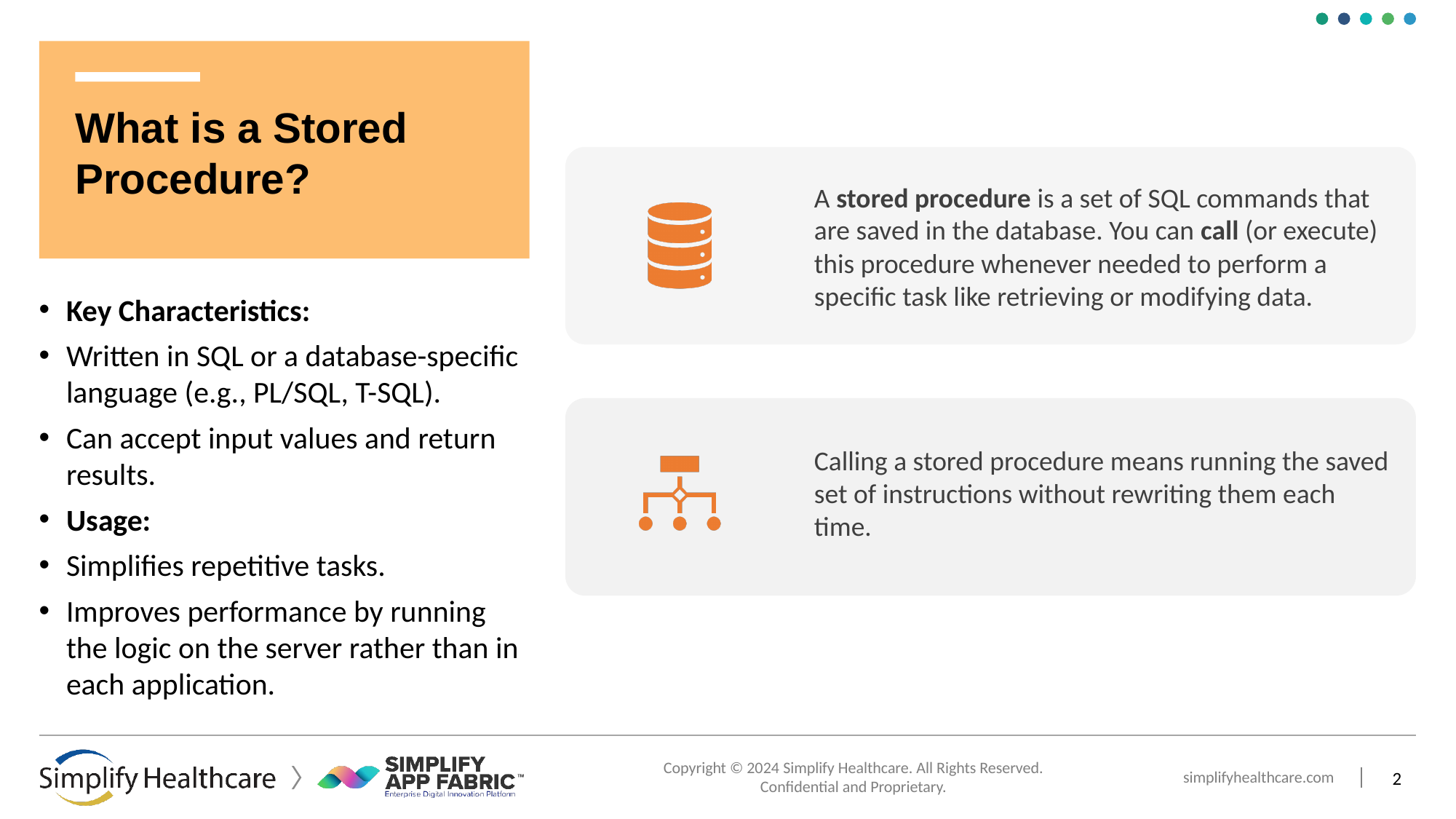

A stored procedure is a set of SQL commands that are saved in the database. You can call (or execute) this procedure whenever needed to perform a specific task like retrieving or modifying data.
Calling a stored procedure means running the saved set of instructions without rewriting them each time.
# What is a Stored Procedure?
Key Characteristics:
Written in SQL or a database-specific language (e.g., PL/SQL, T-SQL).
Can accept input values and return results.
Usage:
Simplifies repetitive tasks.
Improves performance by running the logic on the server rather than in each application.